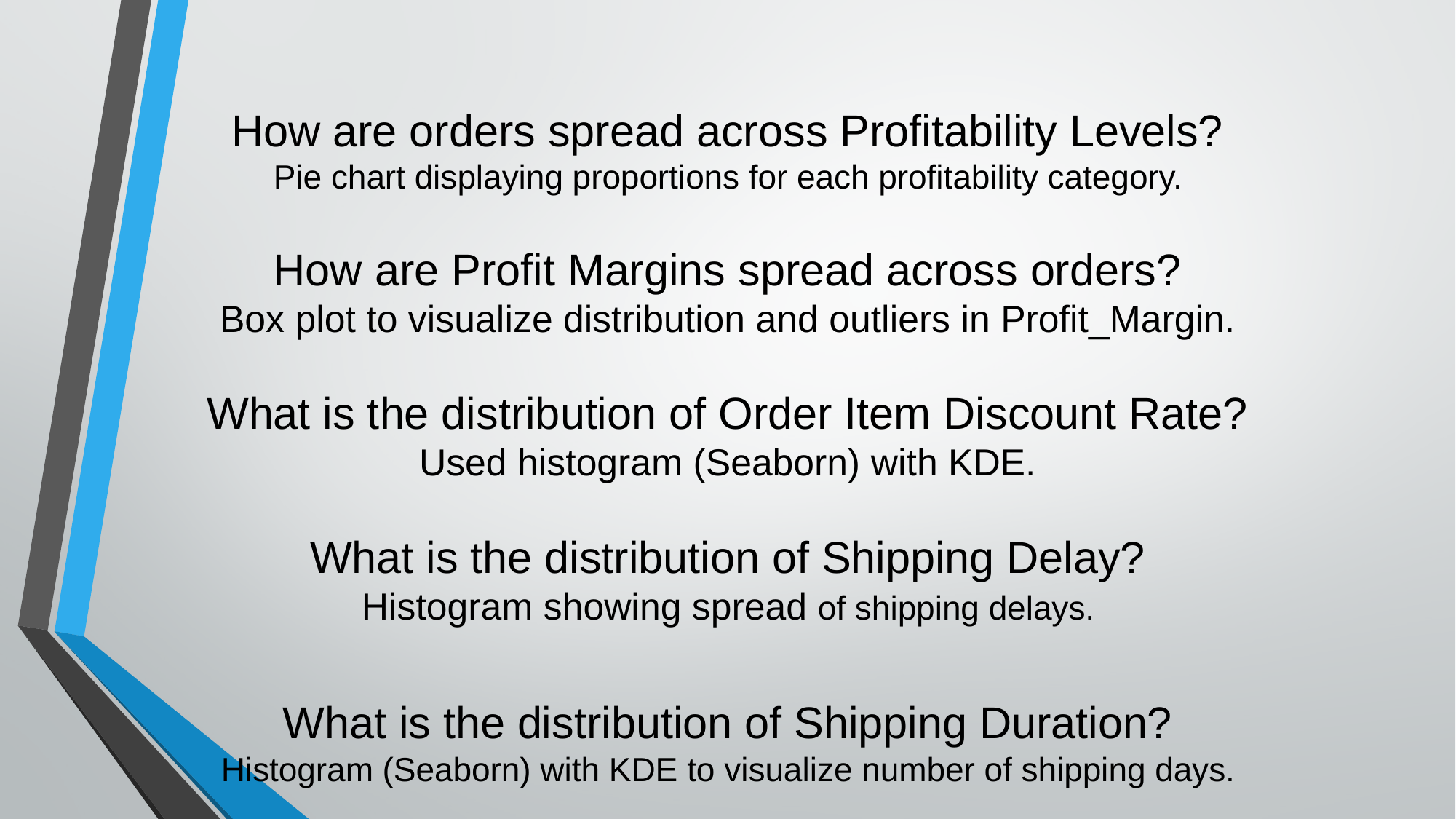

# How are orders spread across Profitability Levels? Pie chart displaying proportions for each profitability category. How are Profit Margins spread across orders? Box plot to visualize distribution and outliers in Profit_Margin. What is the distribution of Order Item Discount Rate? Used histogram (Seaborn) with KDE. What is the distribution of Shipping Delay? Histogram showing spread of shipping delays. What is the distribution of Shipping Duration? Histogram (Seaborn) with KDE to visualize number of shipping days.